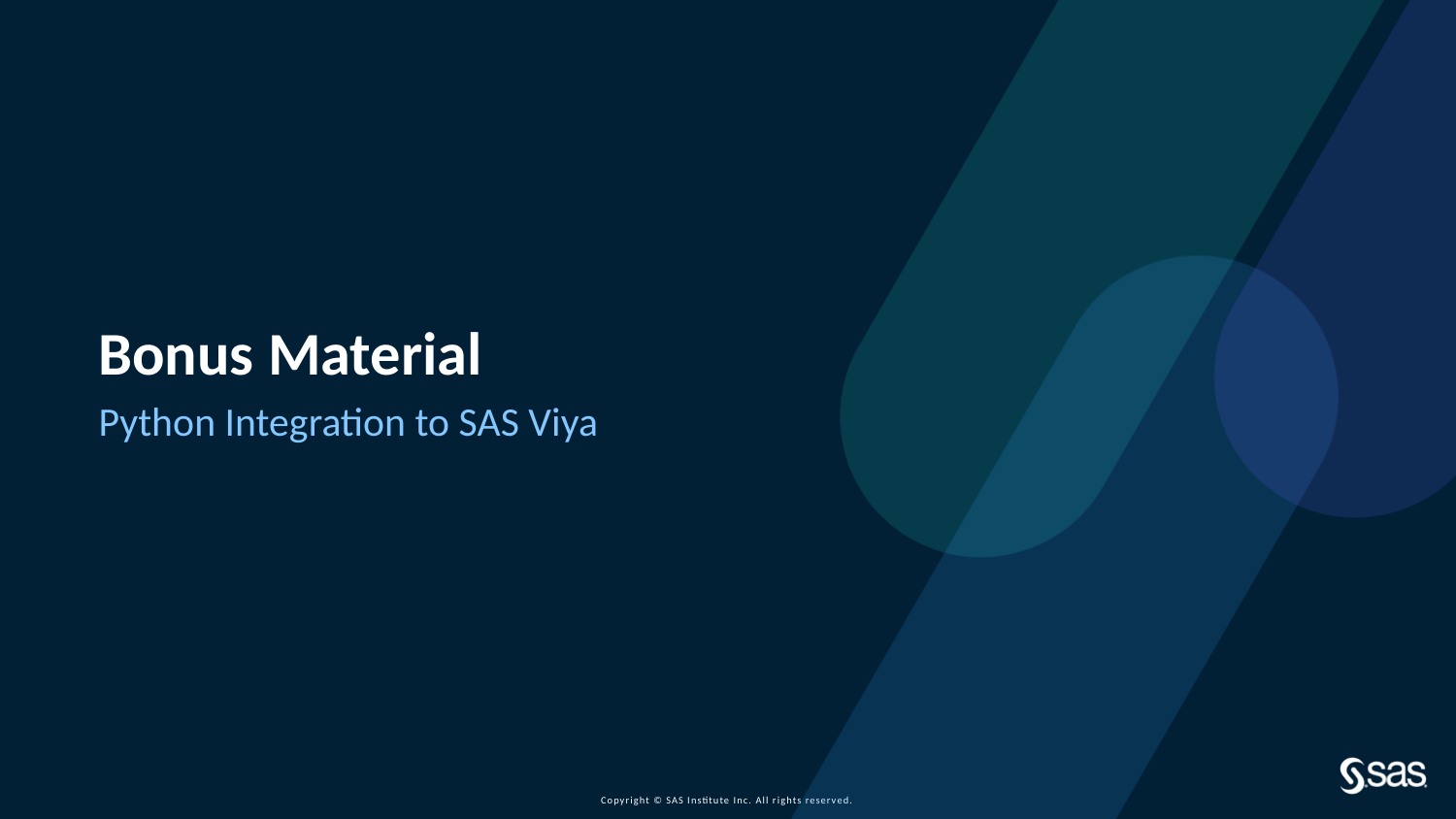

Bonus Material
Python Integration to SAS Viya